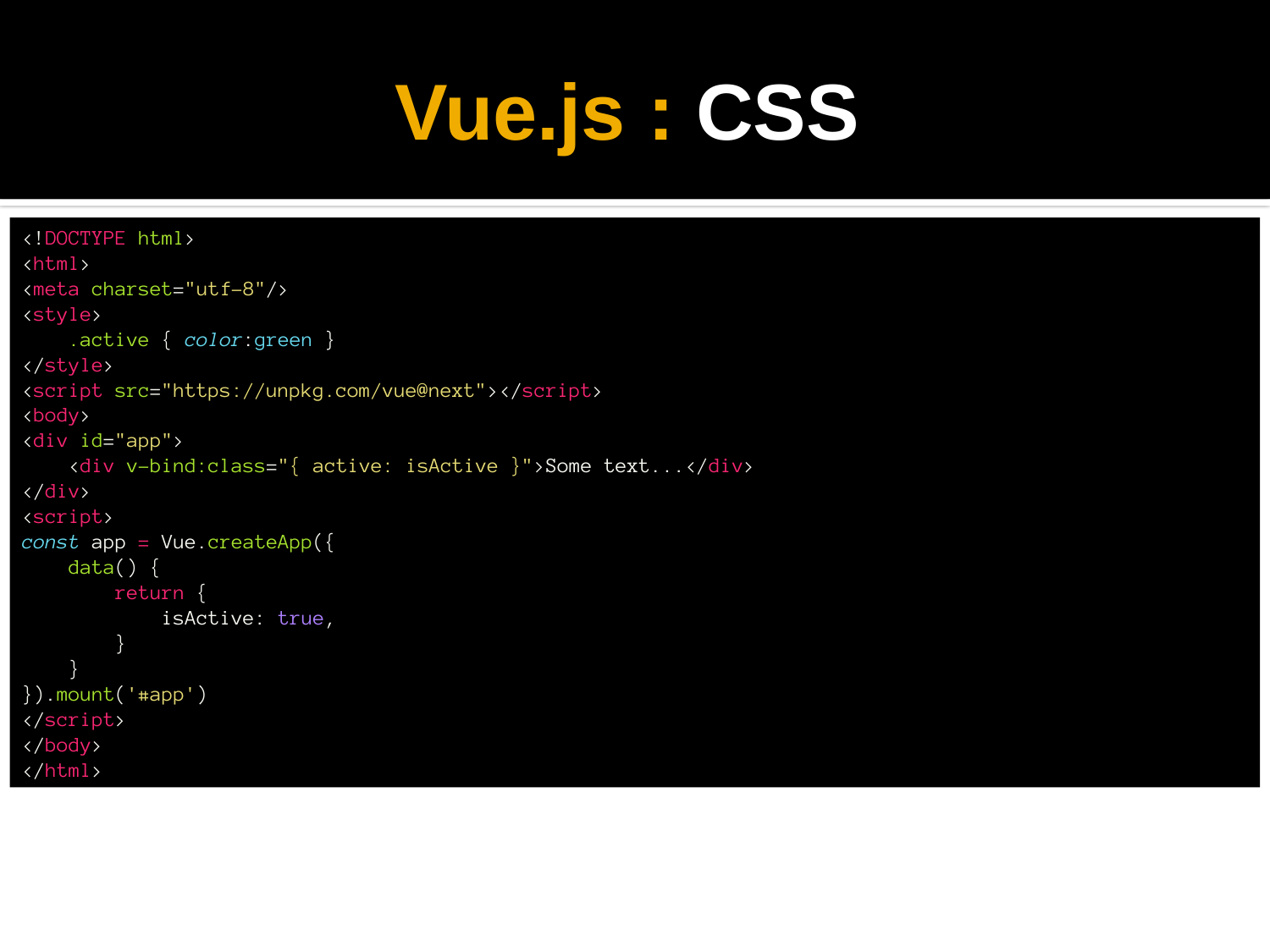

# Vue.js : CSS
<!DOCTYPE html>
<html>
<meta charset="utf-8"/>
<style>
    .active { color:green }
</style>
<script src="https://unpkg.com/vue@next"></script>
<body>
<div id="app">
    <div v-bind:class="{ active: isActive }">Some text...</div>
</div>
<script>
const app = Vue.createApp({
    data() {
        return {
            isActive: true,
        }
    }
}).mount('#app')
</script>
</body>
</html>​